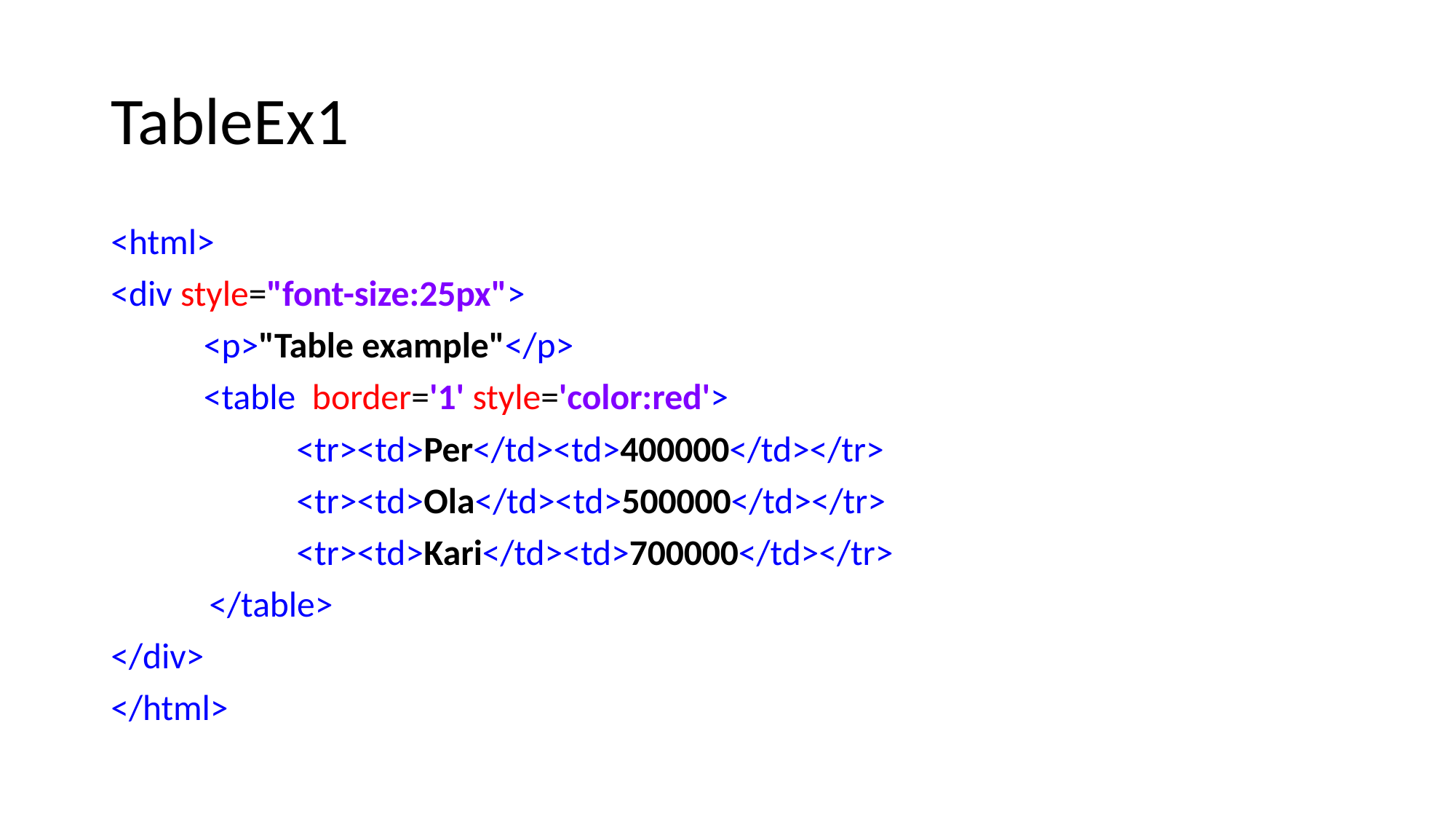

# TableEx1
<html>
<div style="font-size:25px">
	<p>"Table example"</p>
	<table  border='1' style='color:red'>
		<tr><td>Per</td><td>400000</td></tr>
		<tr><td>Ola</td><td>500000</td></tr>
		<tr><td>Kari</td><td>700000</td></tr>
            </table>
</div>
</html>